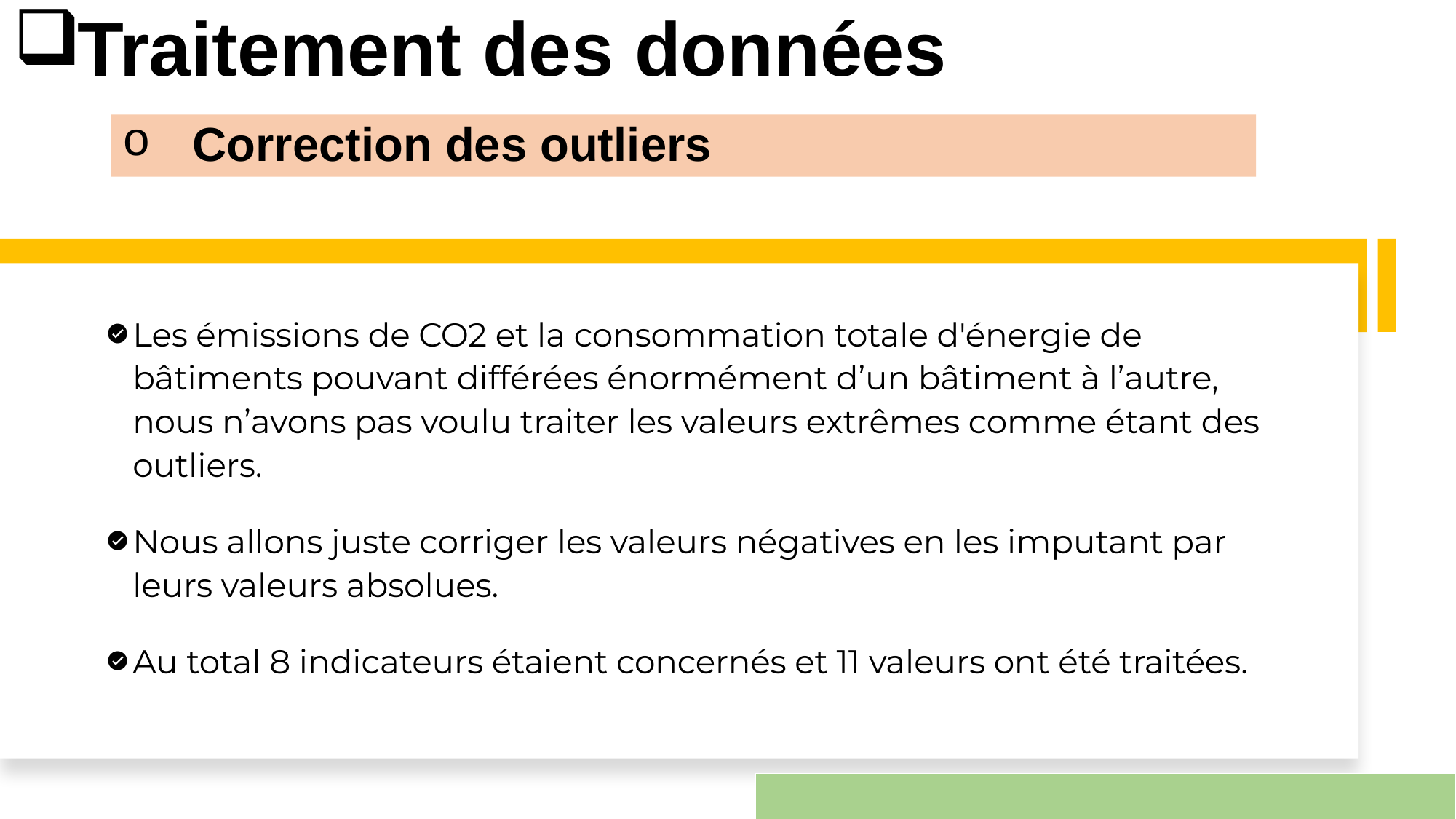

# Traitement des données
Correction des outliers

Les émissions de CO2 et la consommation totale d'énergie de bâtiments pouvant différées énormément d’un bâtiment à l’autre, nous n’avons pas voulu traiter les valeurs extrêmes comme étant des outliers.
Nous allons juste corriger les valeurs négatives en les imputant par leurs valeurs absolues.
Au total 8 indicateurs étaient concernés et 11 valeurs ont été traitées.